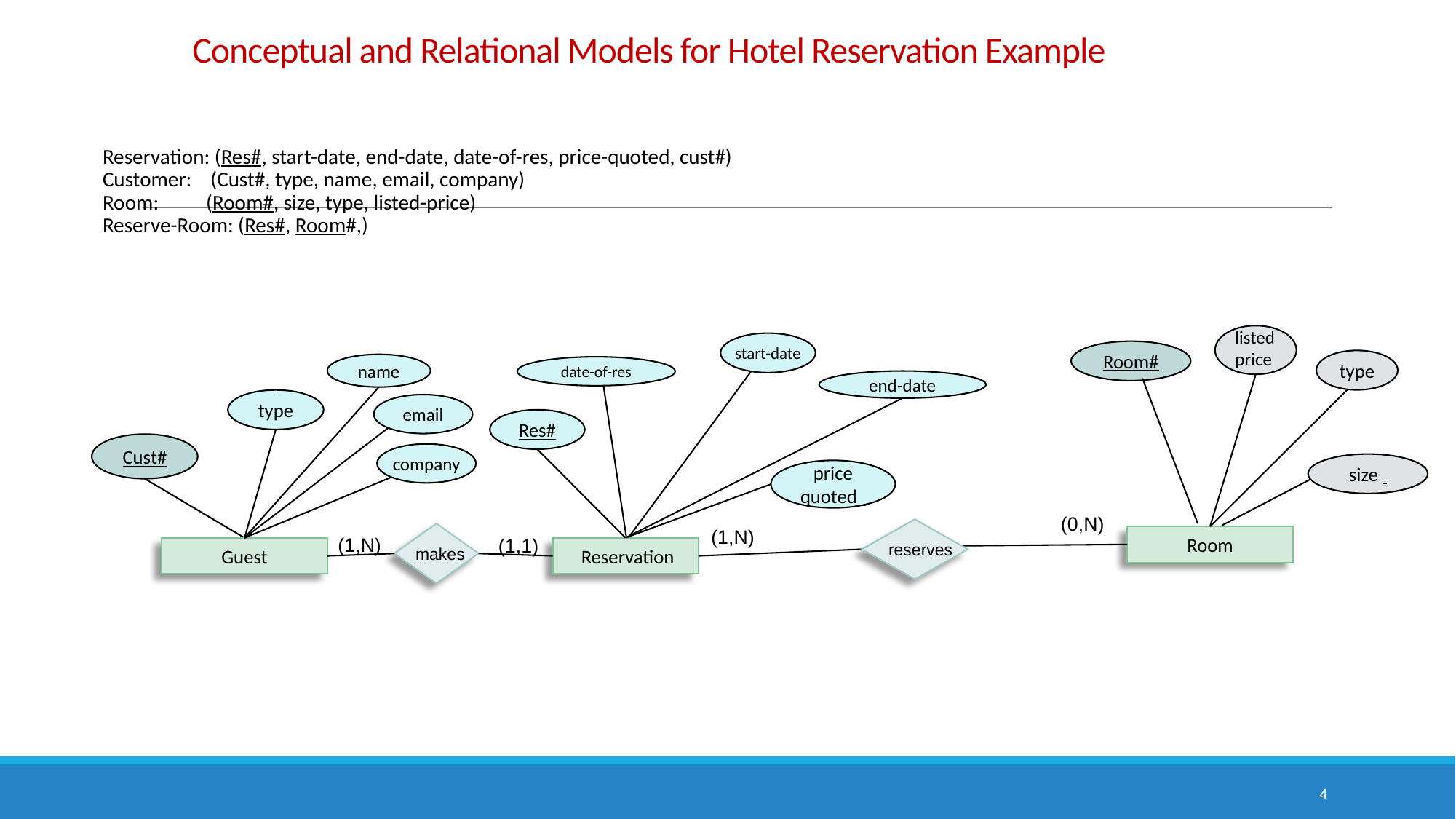

# Conceptual and Relational Models for Hotel Reservation Example
Reservation: (Res#, start-date, end-date, date-of-res, price-quoted, cust#)
Customer:    (Cust#, type, name, email, company)
Room:          (Room#, size, type, listed-price)
Reserve-Room: (Res#, Room#,)
listed price

start-date
Room#
type
name
date-of-res
end-date
type
email
Res#
Cust#
company
size
price quoted
(0,N)
(1,N)
reserves
makes
(1,N)
(1,1)
 Reservation
Guest
Room
4